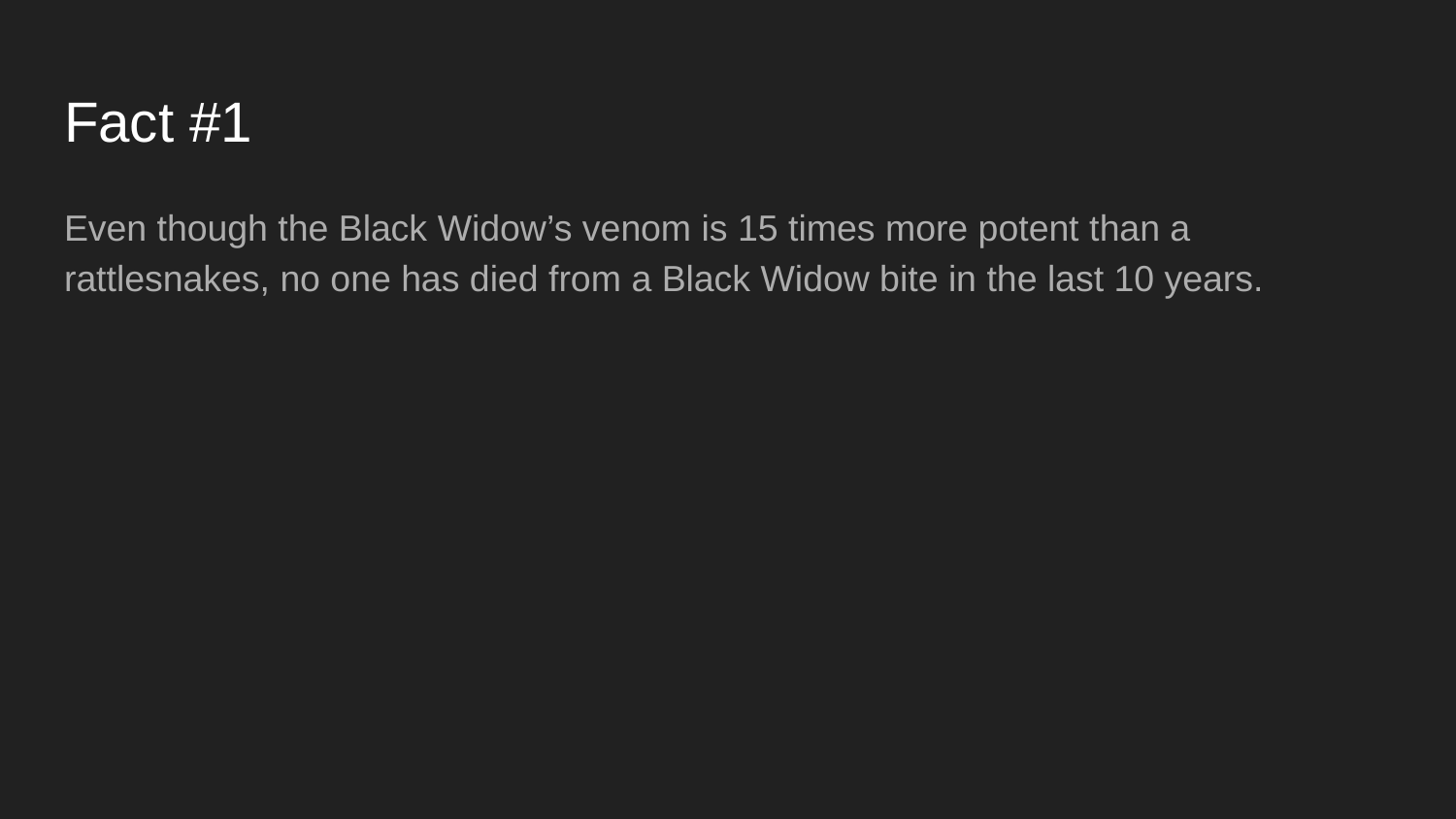

# Fact #1
Even though the Black Widow’s venom is 15 times more potent than a rattlesnakes, no one has died from a Black Widow bite in the last 10 years.